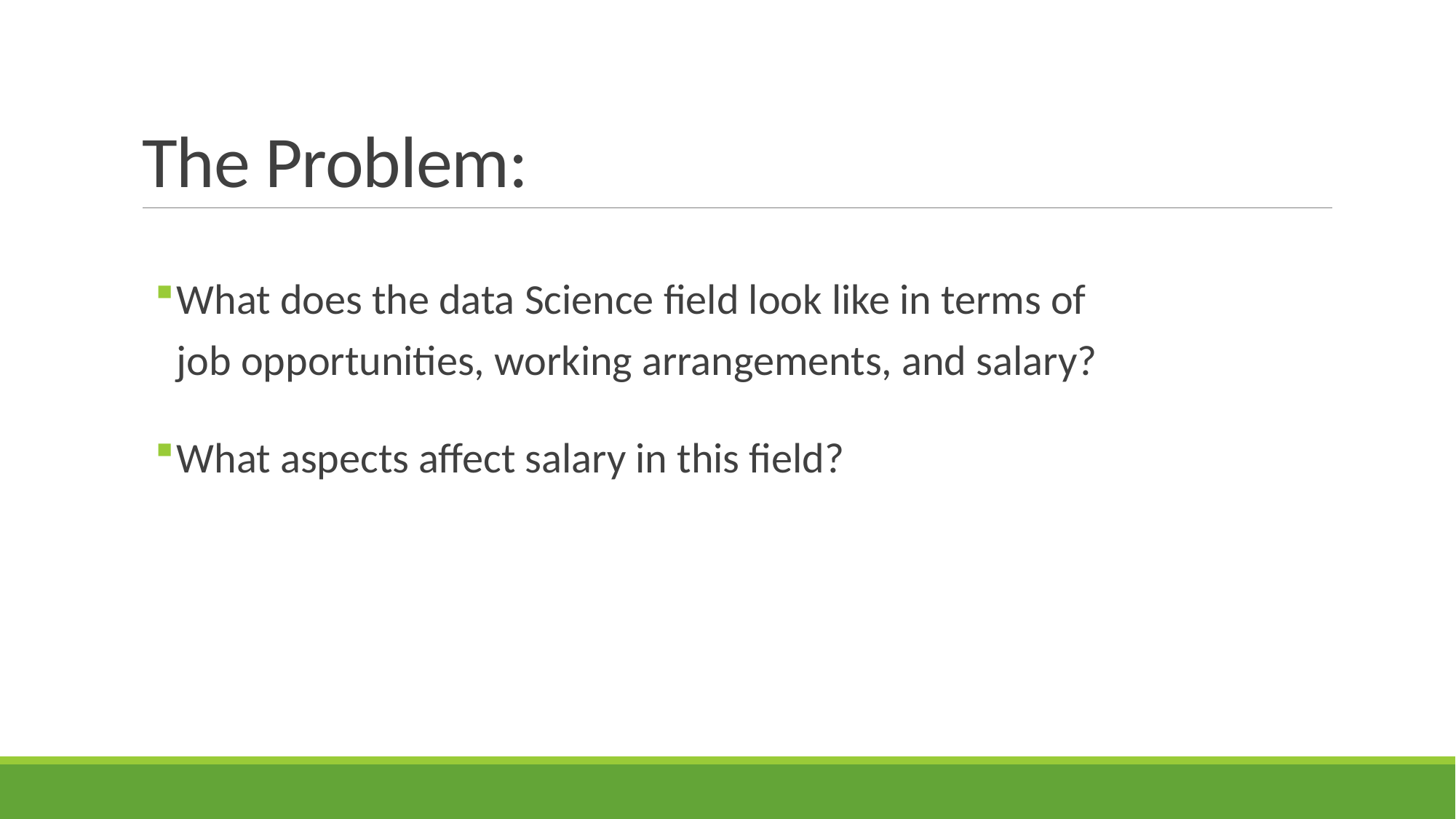

# The Problem:
What does the data Science field look like in terms of job opportunities, working arrangements, and salary?
What aspects affect salary in this field?